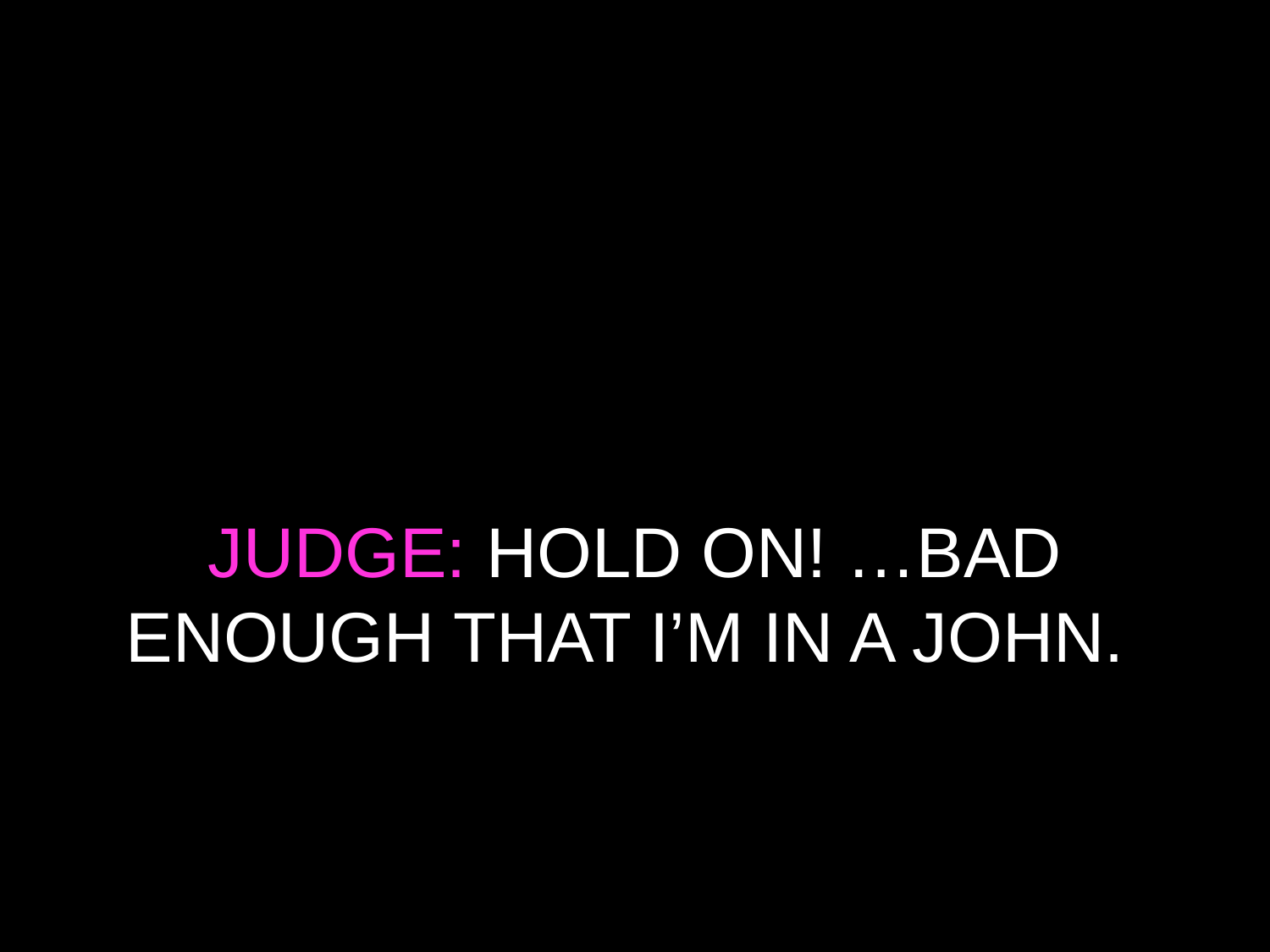

# JUDGE: HOLD ON! …BAD ENOUGH THAT I’M IN A JOHN.